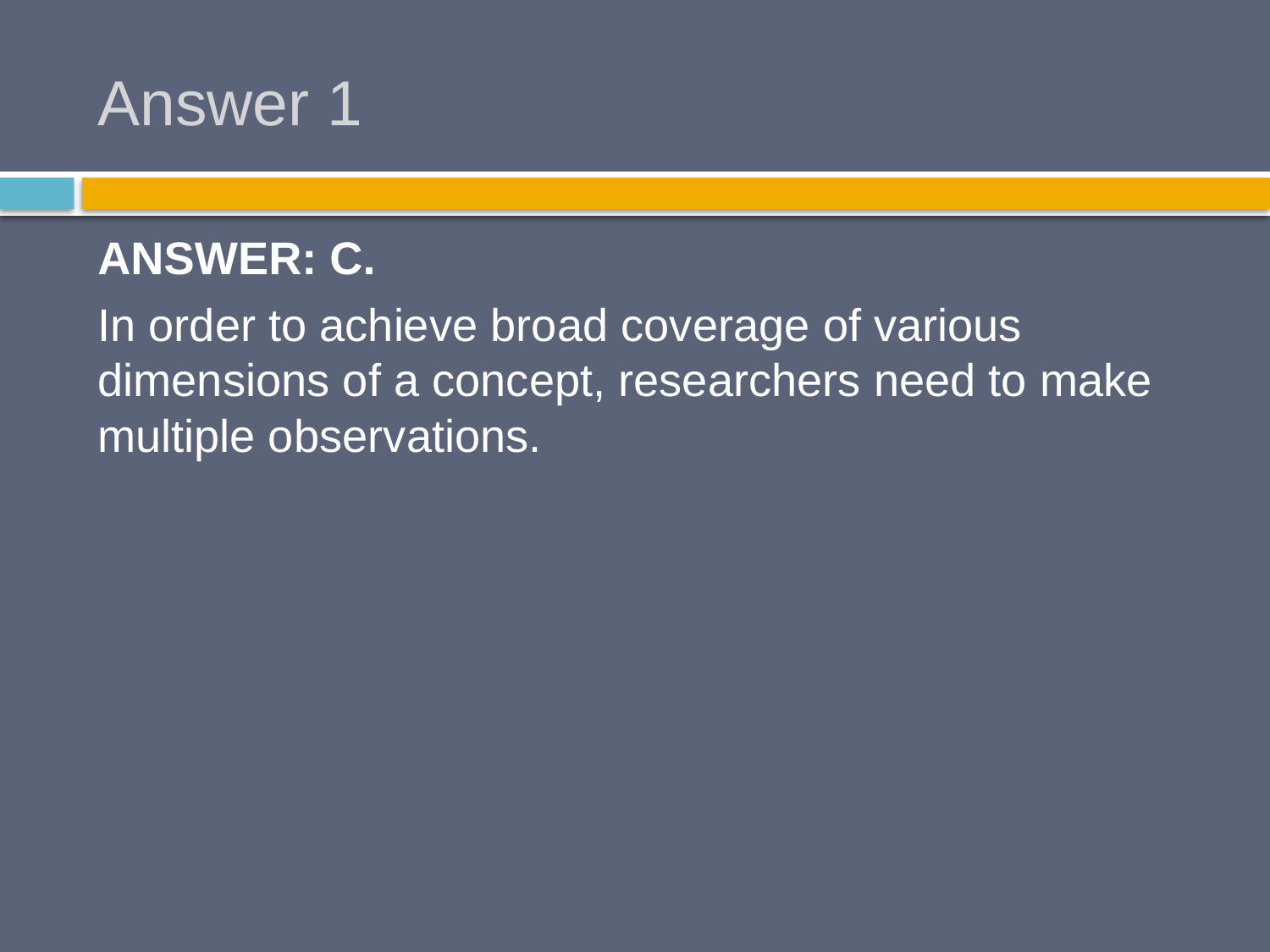

# Answer 1
ANSWER: C.
In order to achieve broad coverage of various dimensions of a concept, researchers need to make multiple observations.